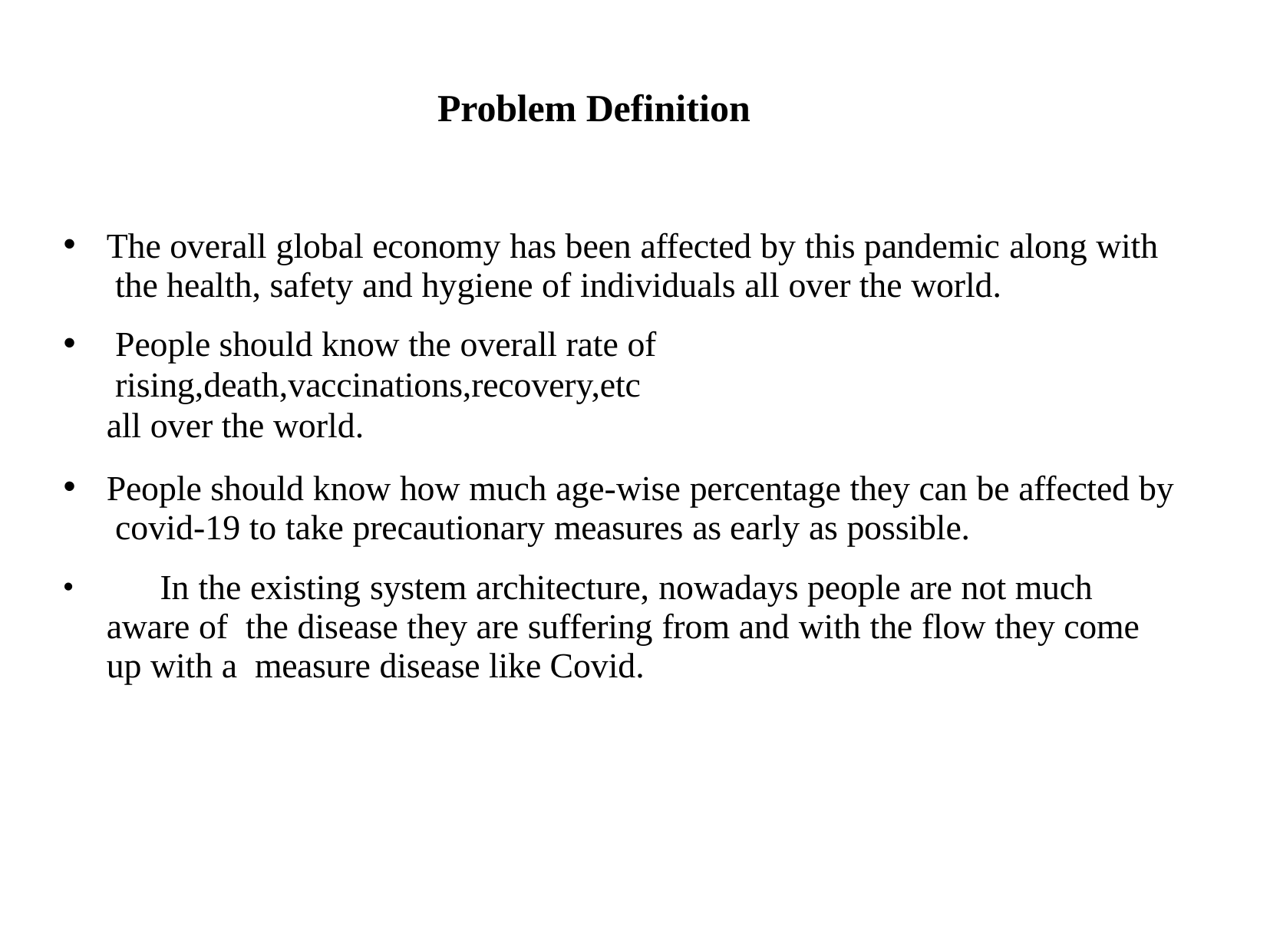

# Problem Definition
The overall global economy has been affected by this pandemic along with  the health, safety and hygiene of individuals all over the world.
People should know the overall rate of rising,death,vaccinations,recovery,etc
all over the world.
People should know how much age-wise percentage they can be affected by  covid-19 to take precautionary measures as early as possible.
	In the existing system architecture, nowadays people are not much aware of  the disease they are suffering from and with the flow they come up with a  measure disease like Covid.